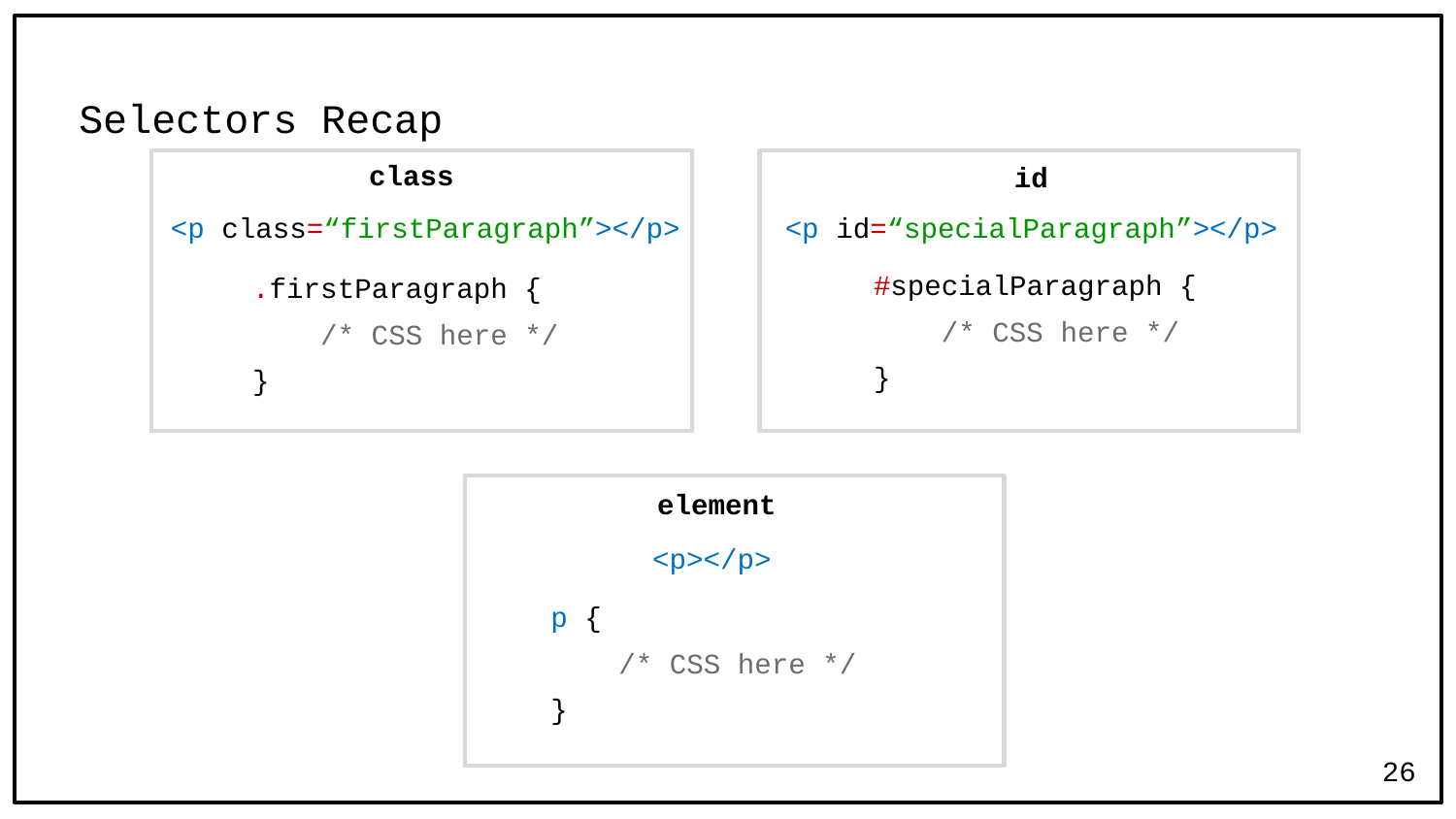

# Selectors Recap
class
id

<p class=“firstParagraph”></p>
<p id=“specialParagraph”></p>
#specialParagraph {
    /* CSS here */
}
.firstParagraph {
    /* CSS here */
}
element

<p></p>
p {
    /* CSS here */
}
26